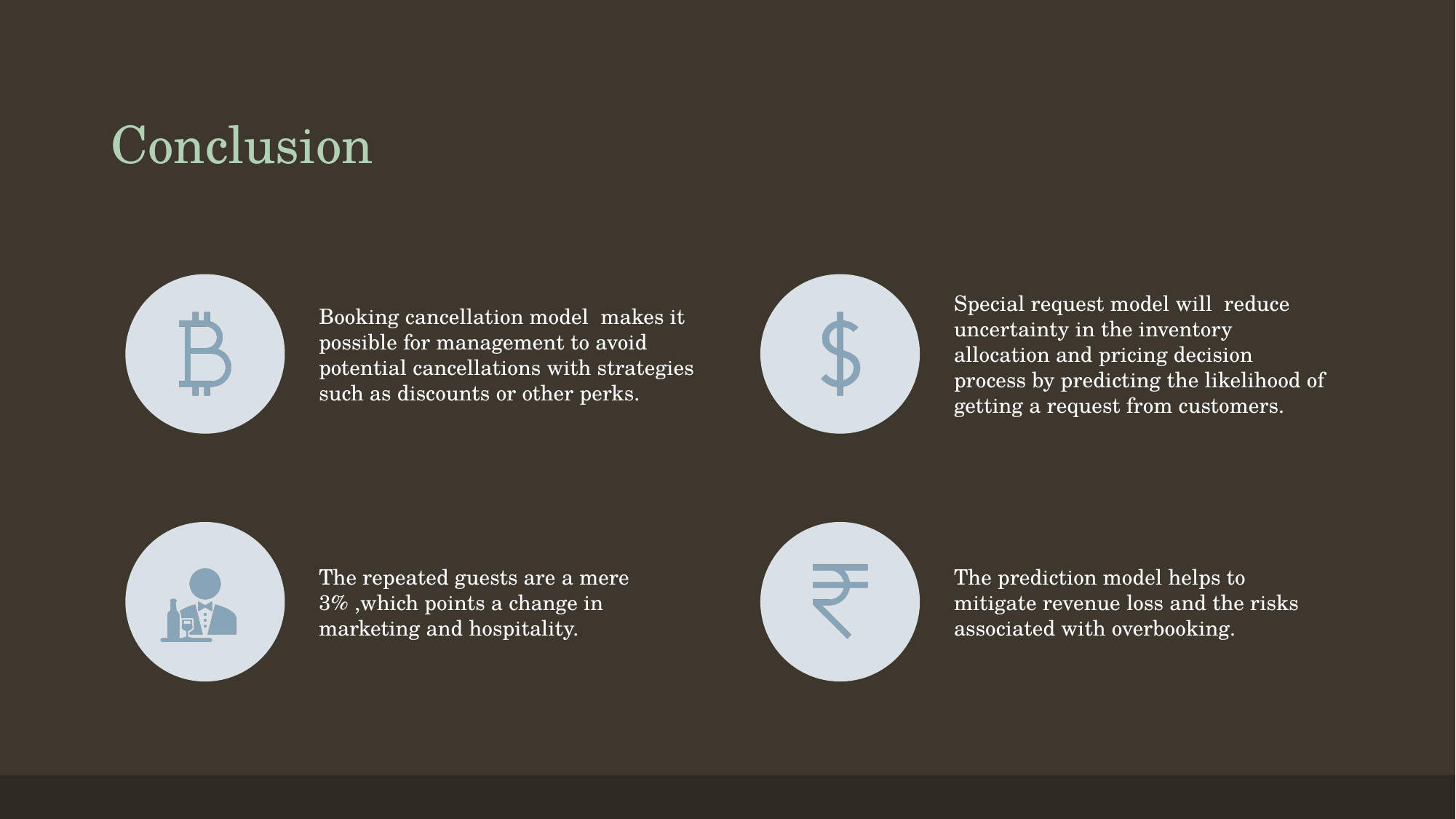

# Conclusion
Booking cancellation model  makes it possible for management to avoid  potential cancellations with strategies such as discounts or other perks.
Special request model will  reduce uncertainty in the inventory allocation and pricing decision process by predicting the likelihood of getting a request from customers.
The repeated guests are a mere 3% ,which points a change in marketing and hospitality.
The prediction model helps to mitigate revenue loss and the risks associated with overbooking.